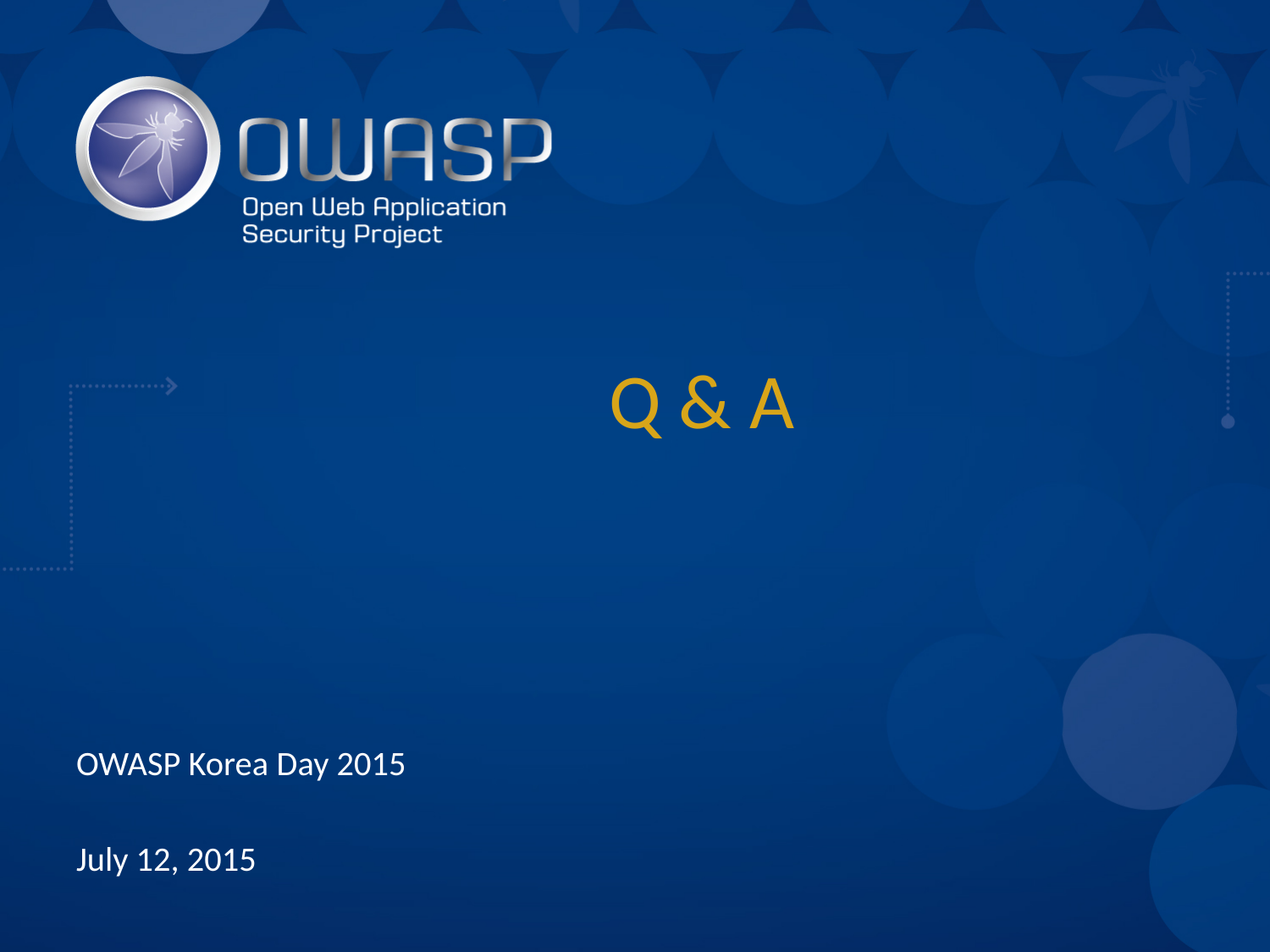

# Q & A
OWASP Korea Day 2015

July 12, 2015